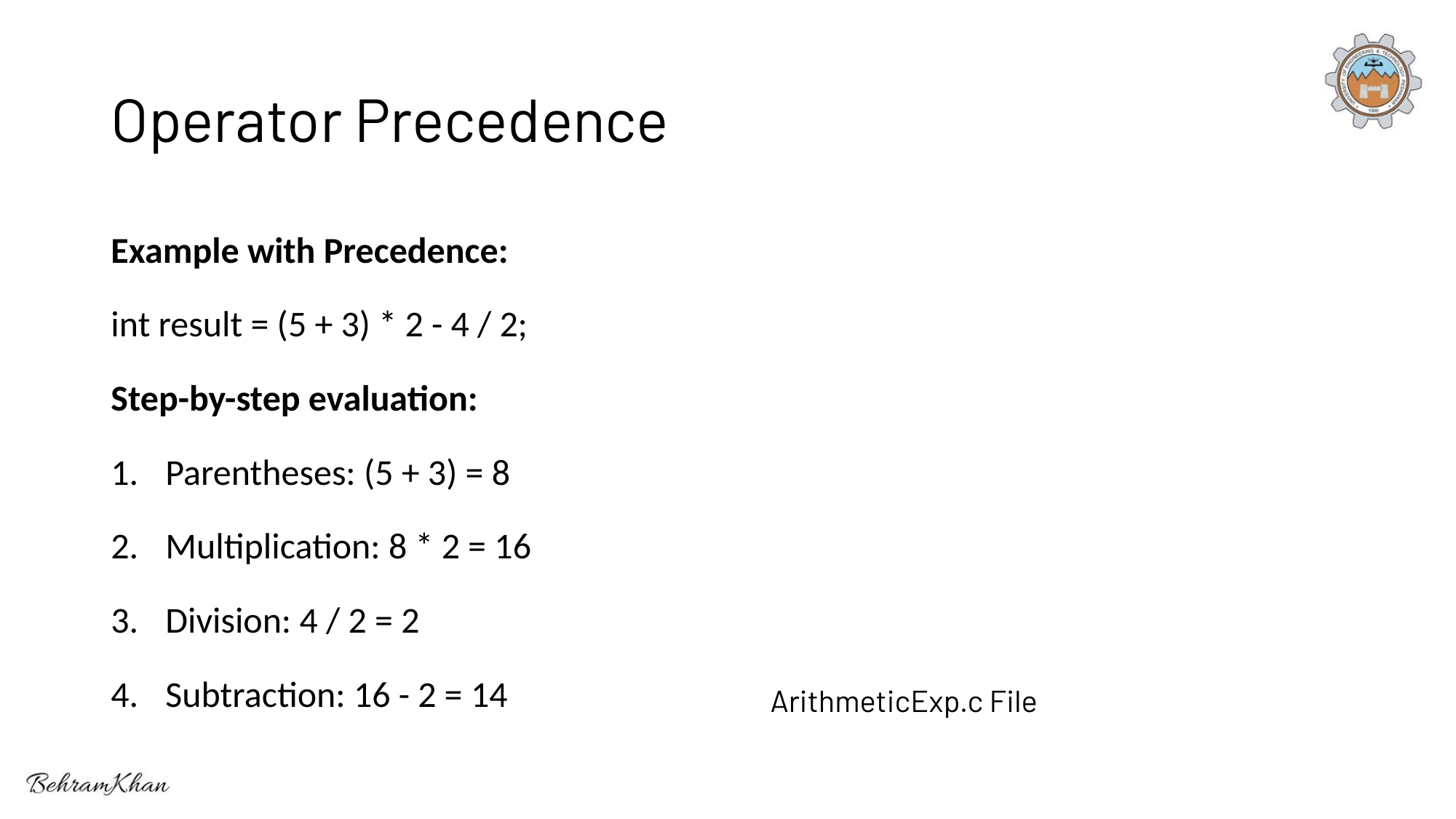

# Operator Precedence
Example with Precedence:
int result = (5 + 3) * 2 - 4 / 2;
Step-by-step evaluation:
Parentheses: (5 + 3) = 8
Multiplication: 8 * 2 = 16
Division: 4 / 2 = 2
Subtraction: 16 - 2 = 14
ArithmeticExp.c File